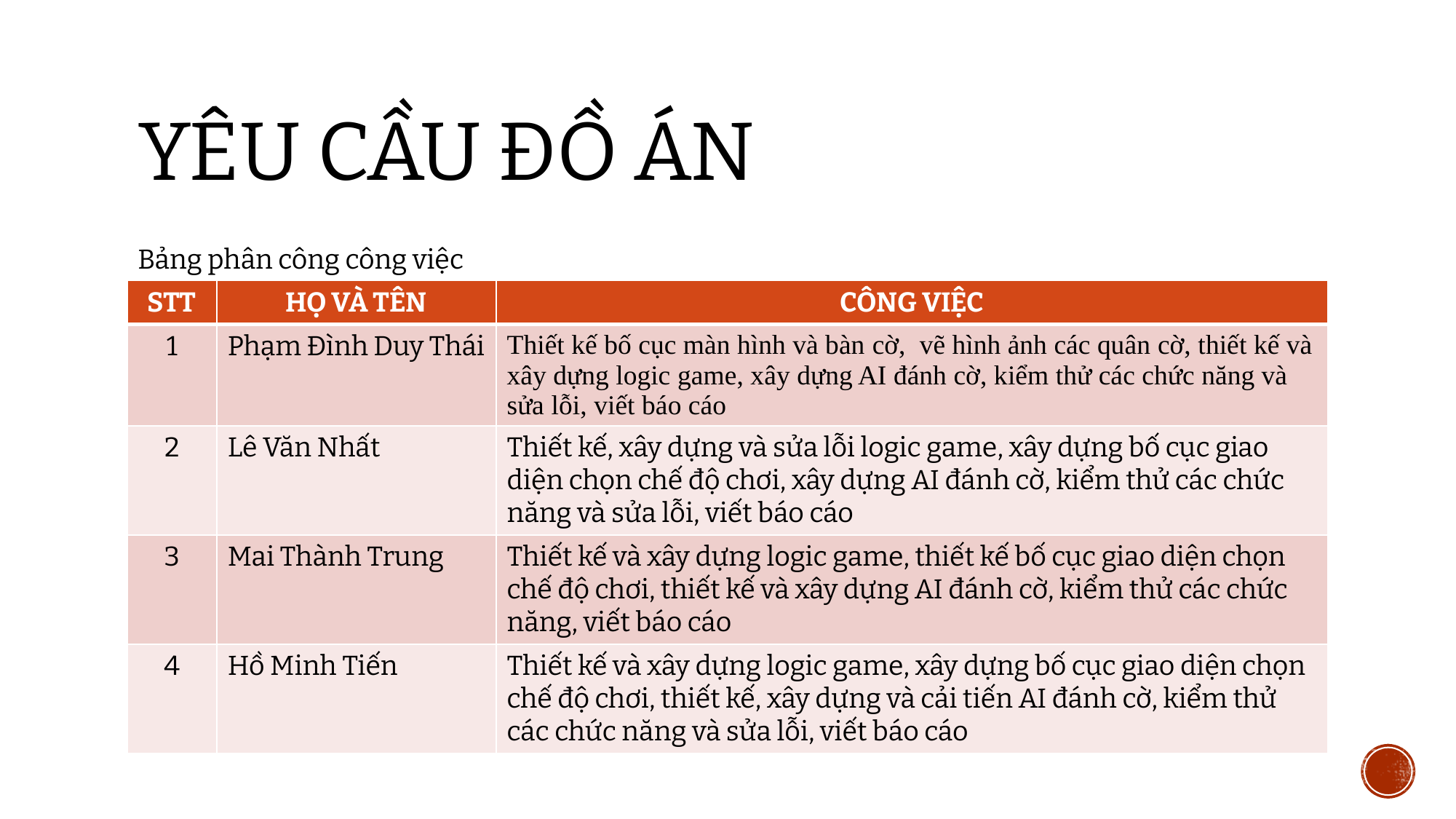

# YÊU CẦU ĐỒ ÁN
Bảng phân công công việc
| STT | HỌ VÀ TÊN | CÔNG VIỆC |
| --- | --- | --- |
| 1 | Phạm Đình Duy Thái | Thiết kế bố cục màn hình và bàn cờ, vẽ hình ảnh các quân cờ, thiết kế và xây dựng logic game, xây dựng AI đánh cờ, kiểm thử các chức năng và sửa lỗi, viết báo cáo |
| 2 | Lê Văn Nhất | Thiết kế, xây dựng và sửa lỗi logic game, xây dựng bố cục giao diện chọn chế độ chơi, xây dựng AI đánh cờ, kiểm thử các chức năng và sửa lỗi, viết báo cáo |
| 3 | Mai Thành Trung | Thiết kế và xây dựng logic game, thiết kế bố cục giao diện chọn chế độ chơi, thiết kế và xây dựng AI đánh cờ, kiểm thử các chức năng, viết báo cáo |
| 4 | Hồ Minh Tiến | Thiết kế và xây dựng logic game, xây dựng bố cục giao diện chọn chế độ chơi, thiết kế, xây dựng và cải tiến AI đánh cờ, kiểm thử các chức năng và sửa lỗi, viết báo cáo |